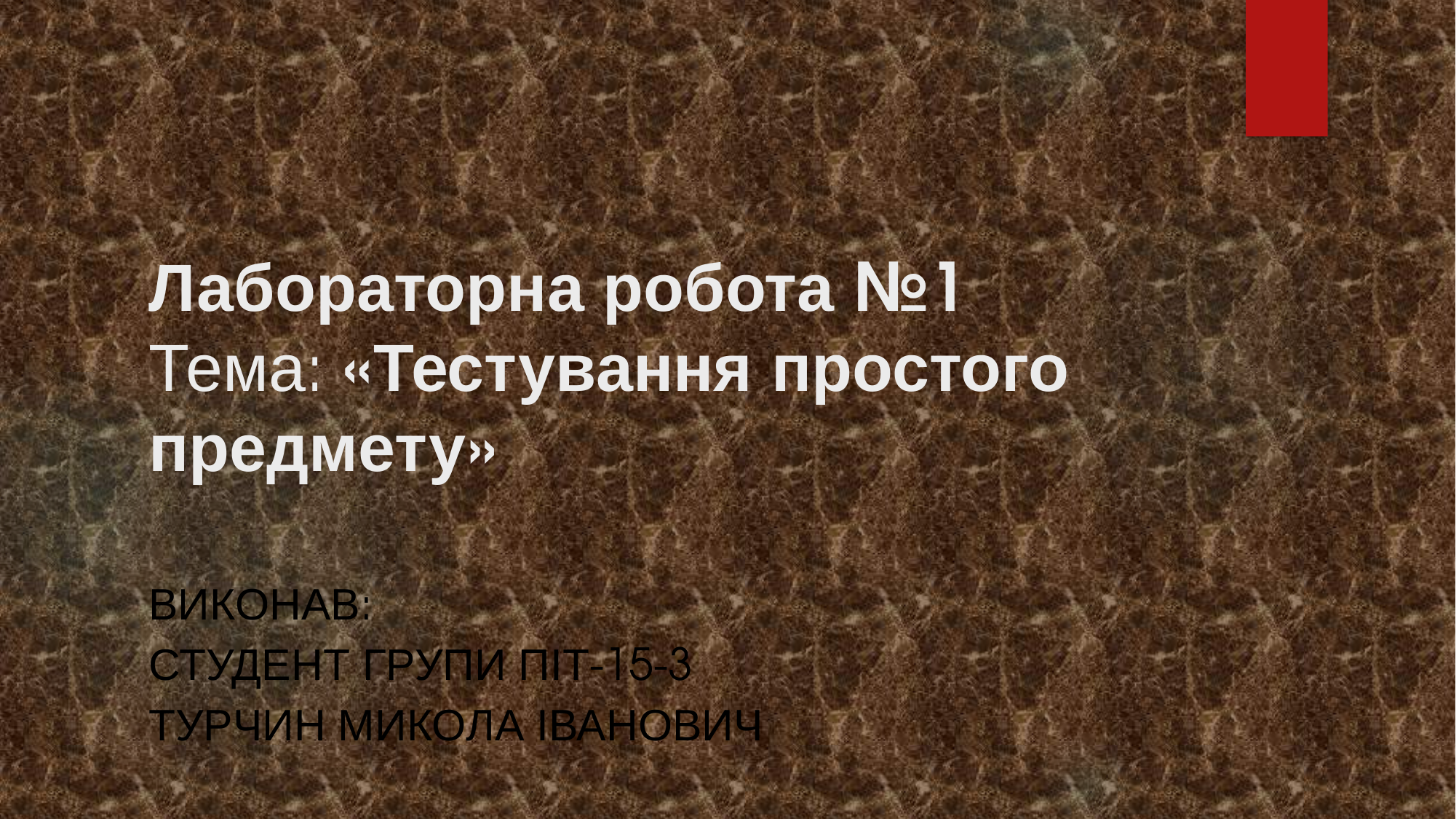

# Лабораторна робота №1 Тема: «Тестування простого предмету»
Виконав:
Студент групи Піт-15-3
Турчин Микола Іванович